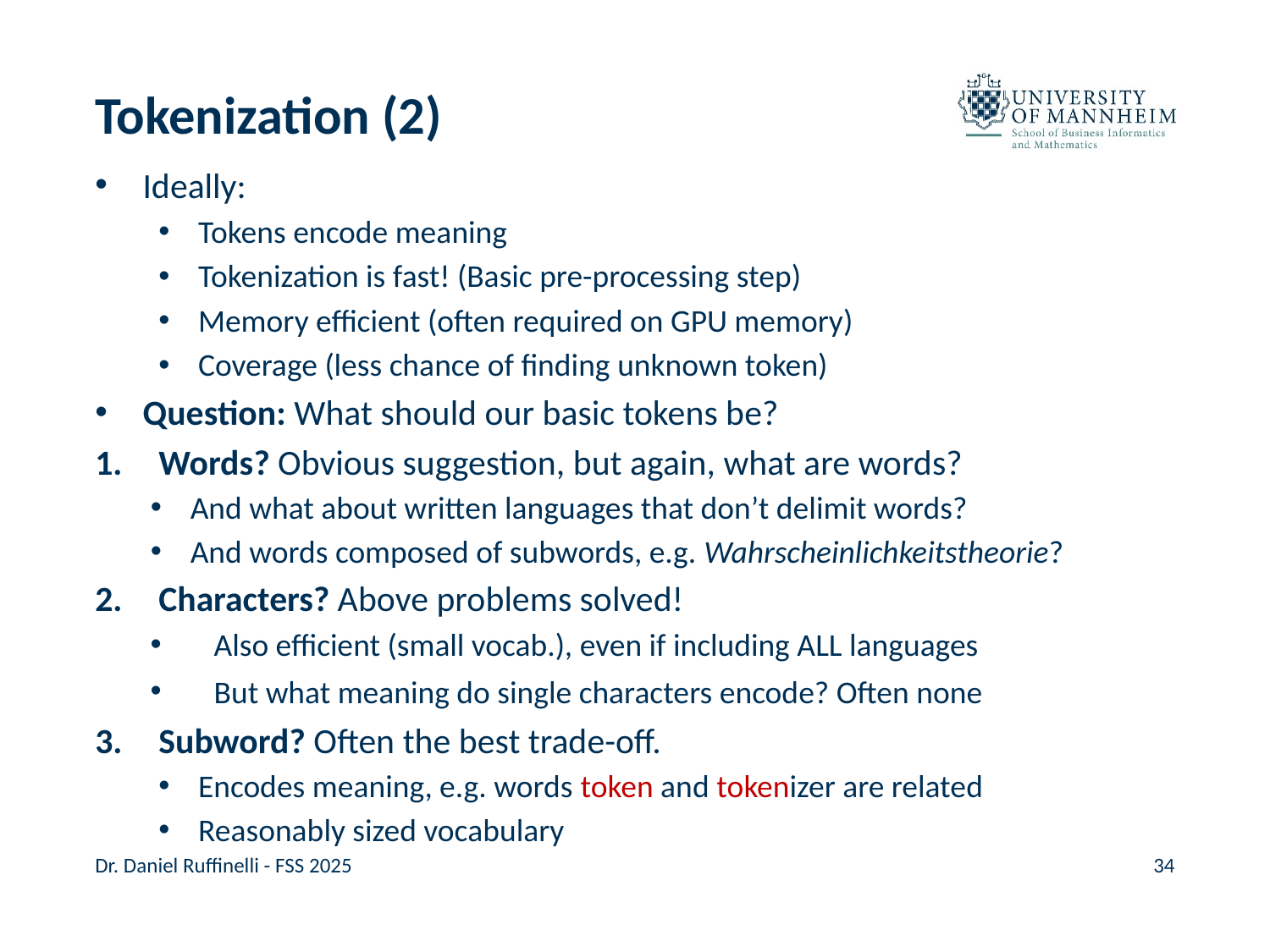

# Tokenization (2)
Ideally:
Tokens encode meaning
Tokenization is fast! (Basic pre-processing step)
Memory efficient (often required on GPU memory)
Coverage (less chance of finding unknown token)
Question: What should our basic tokens be?
Words? Obvious suggestion, but again, what are words?
And what about written languages that don’t delimit words?
And words composed of subwords, e.g. Wahrscheinlichkeitstheorie?
Characters? Above problems solved!
Also efficient (small vocab.), even if including ALL languages
But what meaning do single characters encode? Often none
Subword? Often the best trade-off.
Encodes meaning, e.g. words token and tokenizer are related
Reasonably sized vocabulary
Dr. Daniel Ruffinelli - FSS 2025
34